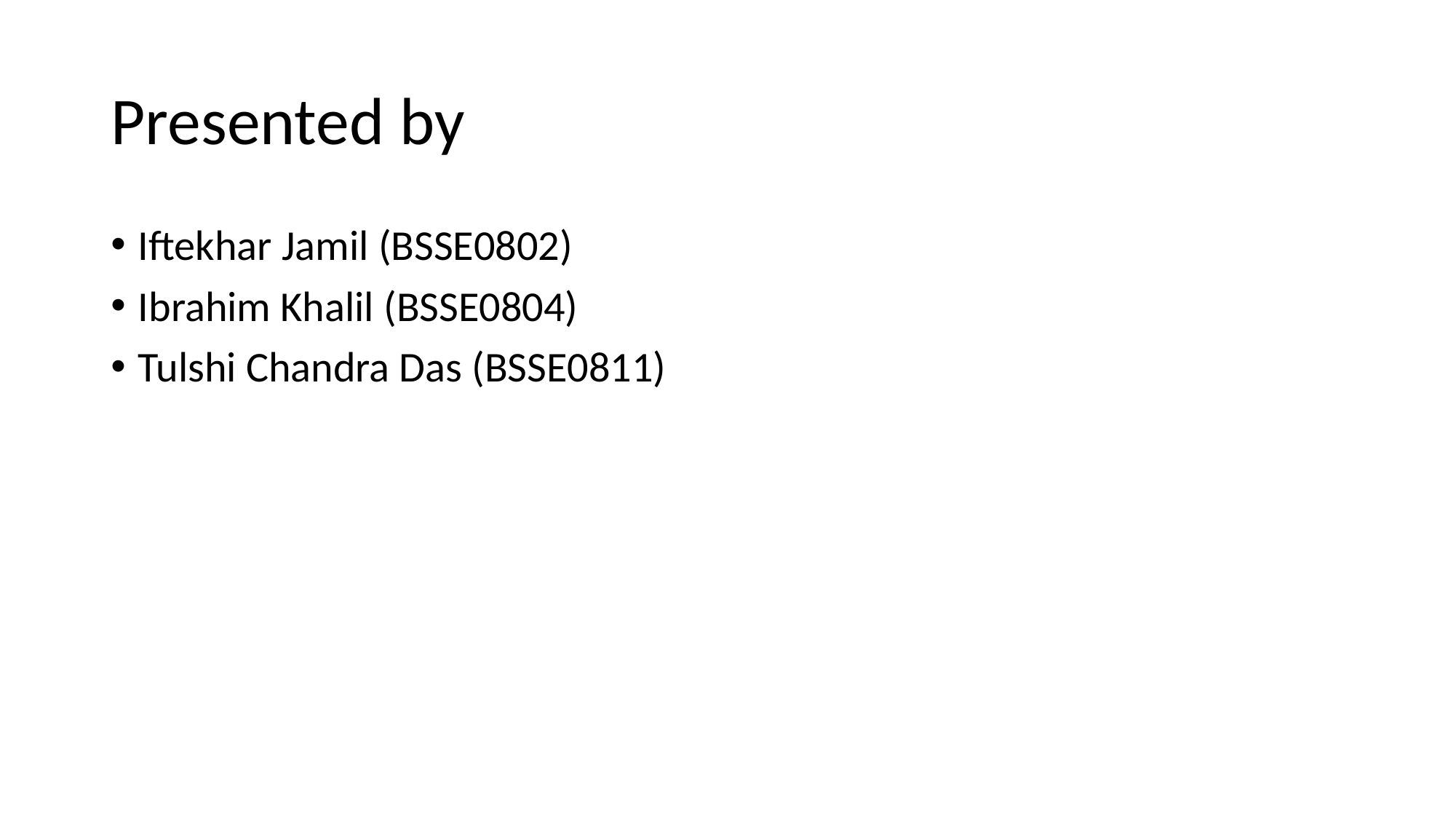

# Presented by
Iftekhar Jamil (BSSE0802)
Ibrahim Khalil (BSSE0804)
Tulshi Chandra Das (BSSE0811)